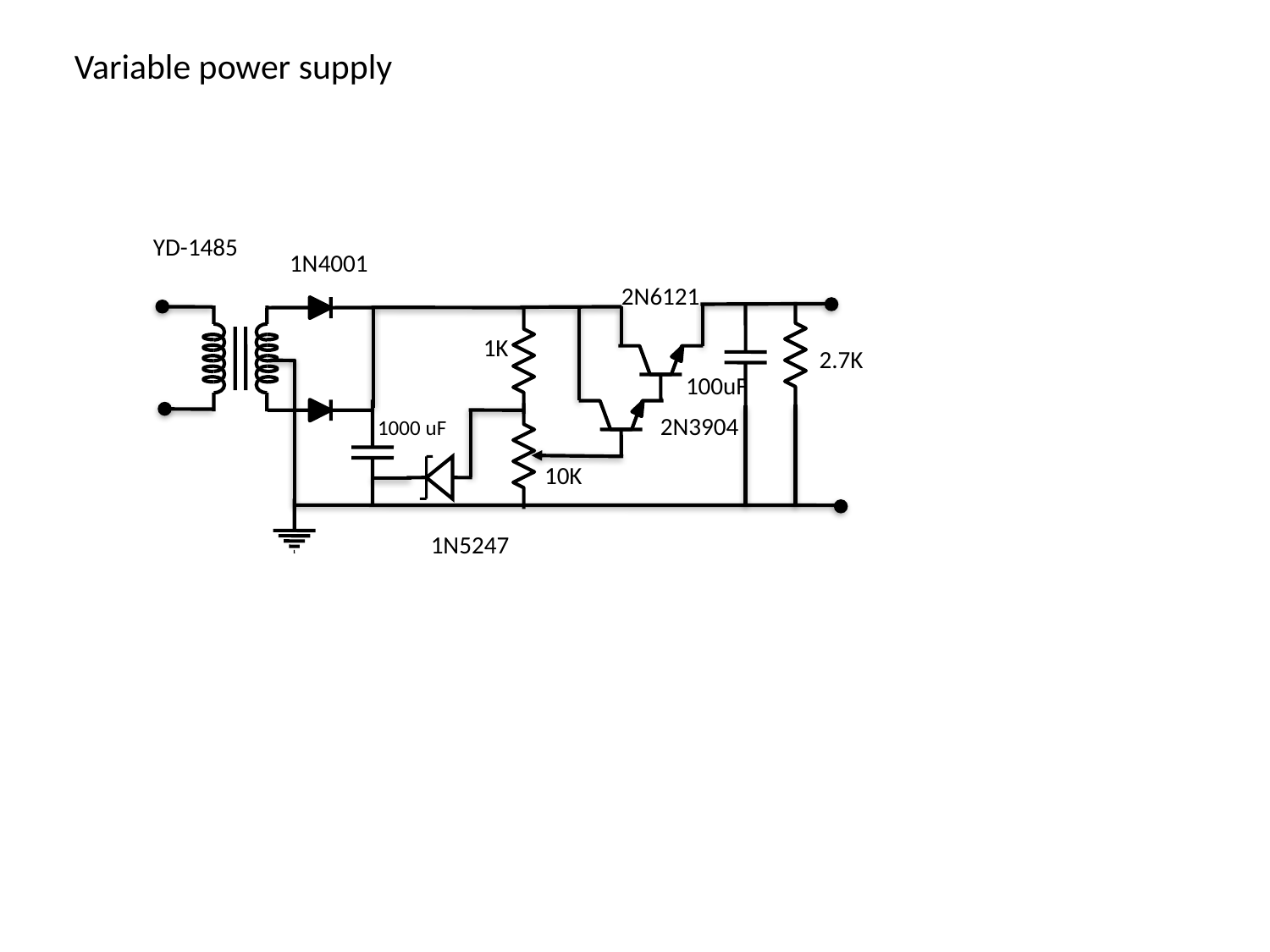

Variable power supply
YD-1485
1N4001

2N6121

1K

2.7K

100uF

2N3904
1000 uF

10K

1N5247